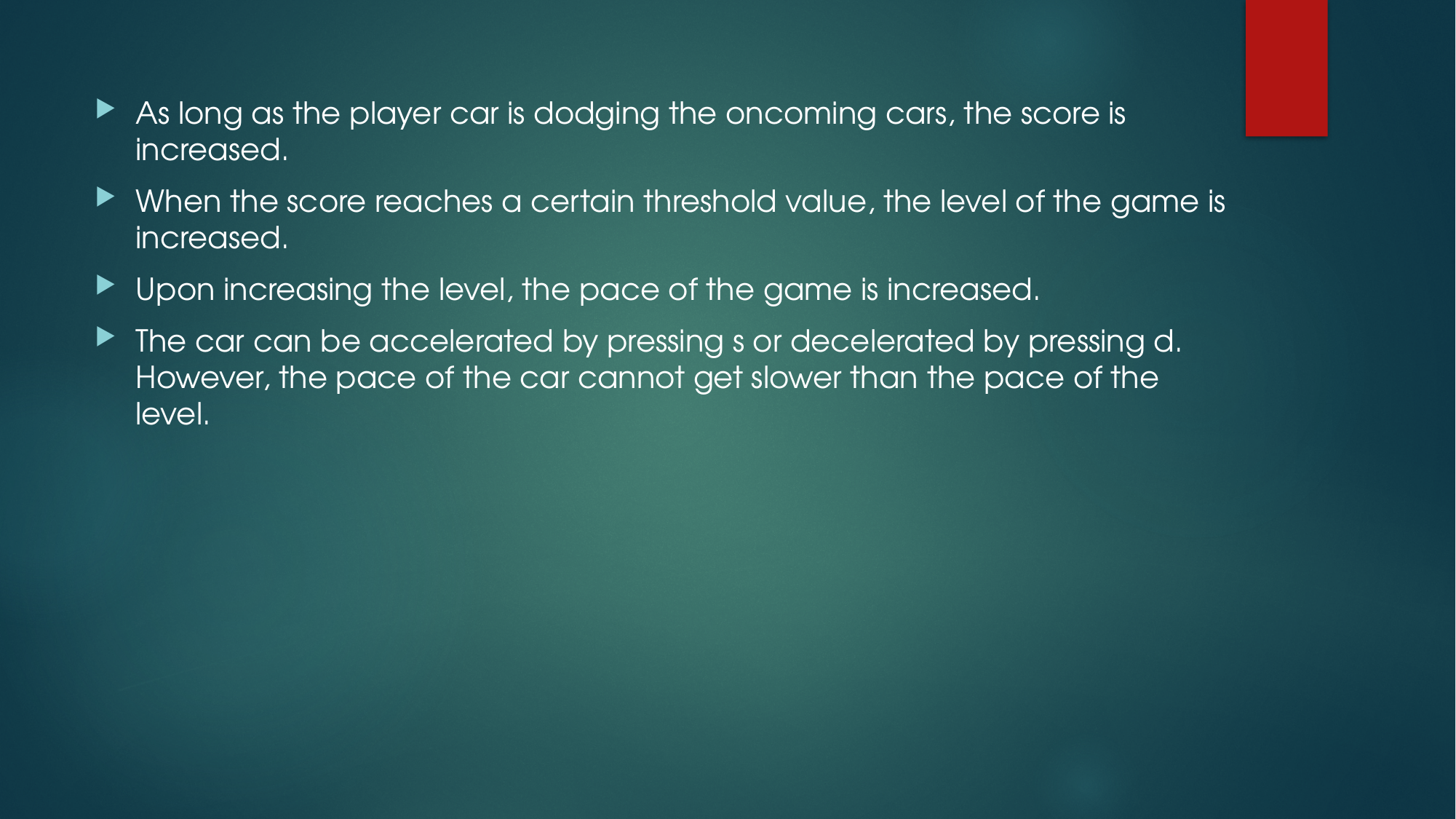

As long as the player car is dodging the oncoming cars, the score is increased.
When the score reaches a certain threshold value, the level of the game is increased.
Upon increasing the level, the pace of the game is increased.
The car can be accelerated by pressing s or decelerated by pressing d. However, the pace of the car cannot get slower than the pace of the level.